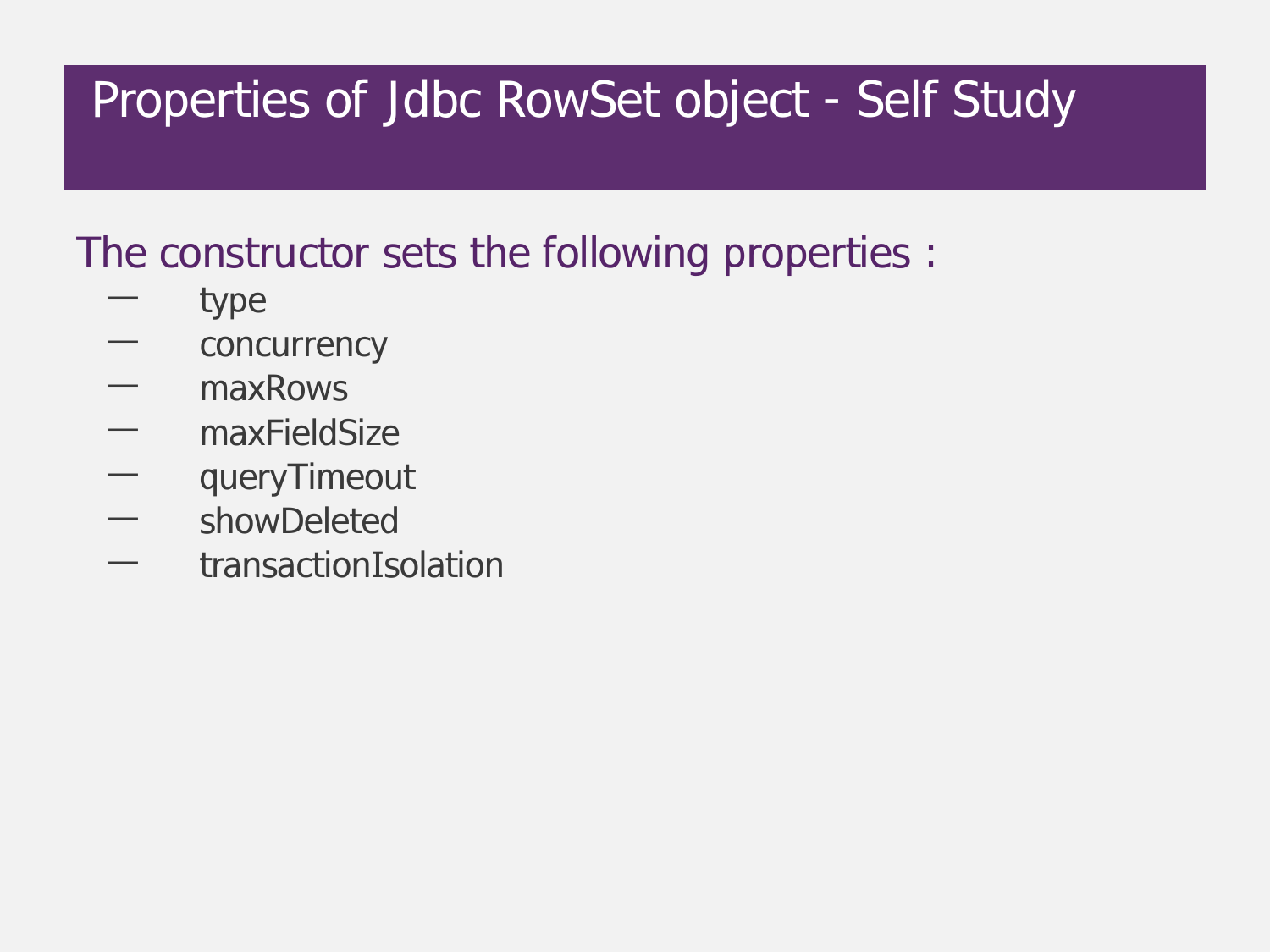

# Properties of Jdbc RowSet object - Self Study
The constructor sets the following properties :
    type
    concurrency
    maxRows
    maxFieldSize
    queryTimeout
    showDeleted
    transactionIsolation